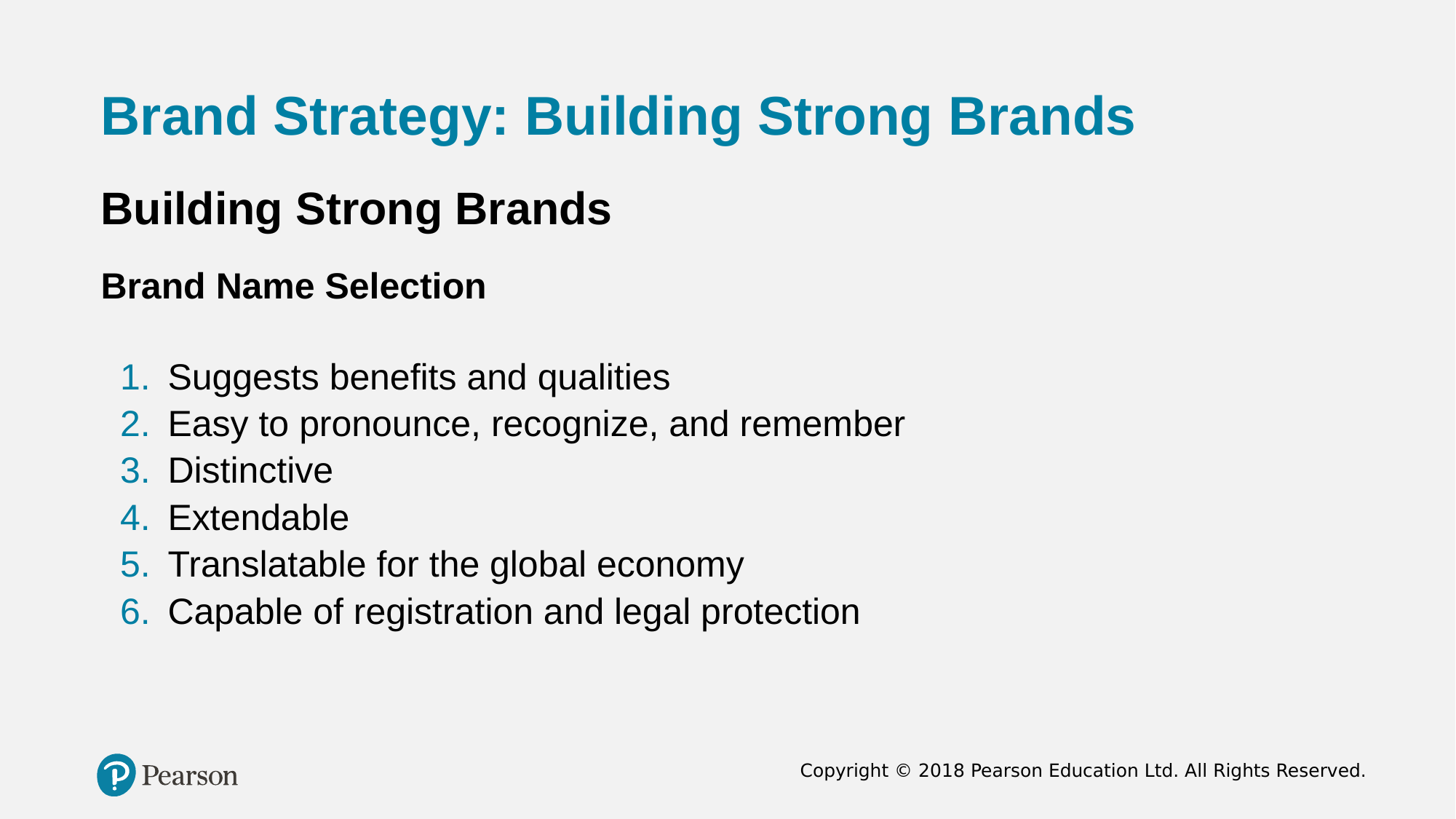

# Brand Strategy: Building Strong Brands
Building Strong Brands

Brand Name Selection
Suggests benefits and qualities
Easy to pronounce, recognize, and remember
Distinctive
Extendable
Translatable for the global economy
Capable of registration and legal protection